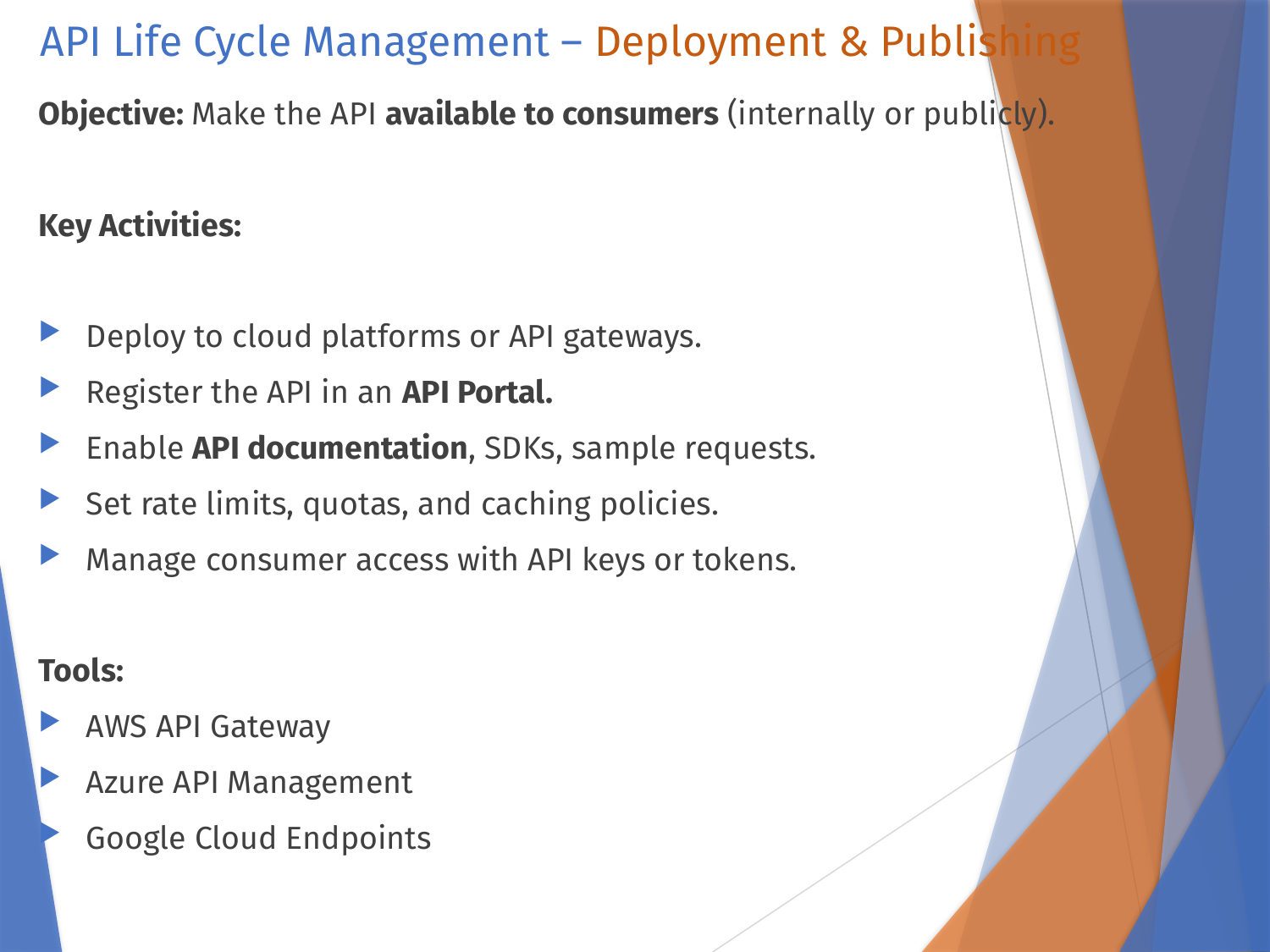

# API Life Cycle Management – Deployment & Publishing
Objective: Make the API available to consumers (internally or publicly).

Key Activities:

Deploy to cloud platforms or API gateways.
Register the API in an API Portal.
Enable API documentation, SDKs, sample requests.
Set rate limits, quotas, and caching policies.
Manage consumer access with API keys or tokens.

Tools:
AWS API Gateway
Azure API Management
Google Cloud Endpoints